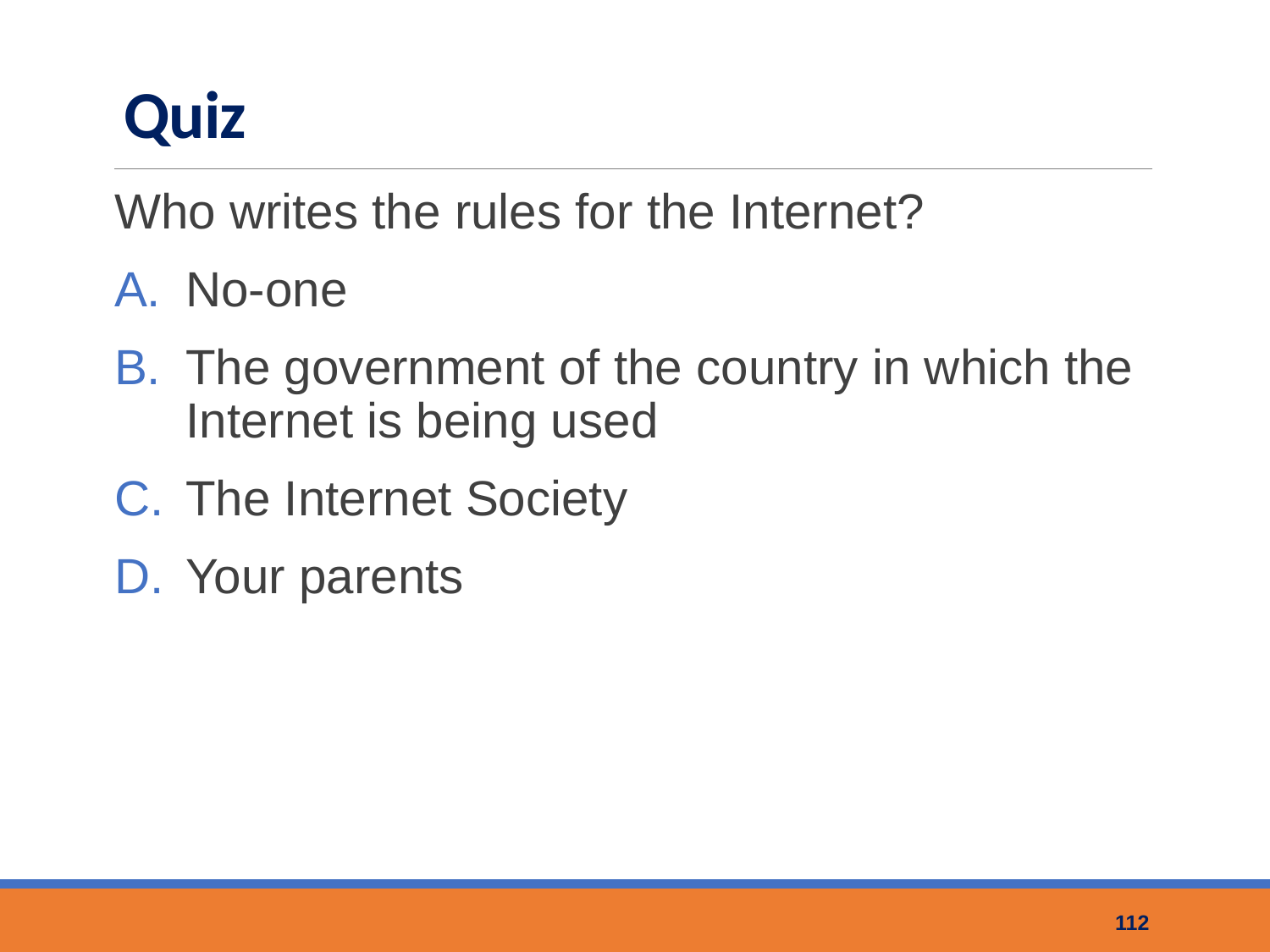

# Quiz
Who writes the rules for the Internet?
No-one
The government of the country in which the Internet is being used
The Internet Society
Your parents
112